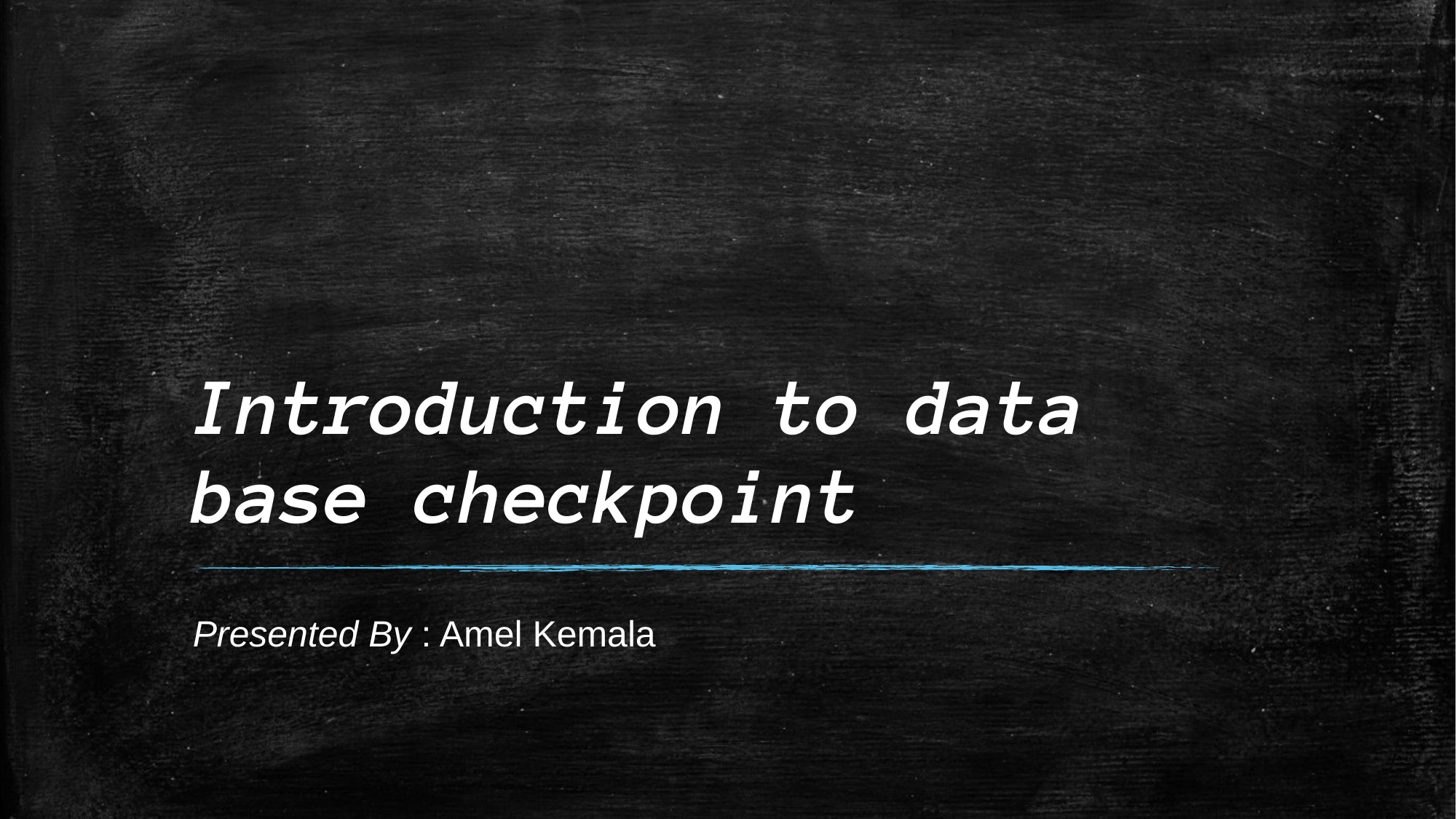

# Introduction to data base checkpoint
Presented By : Amel Kemala